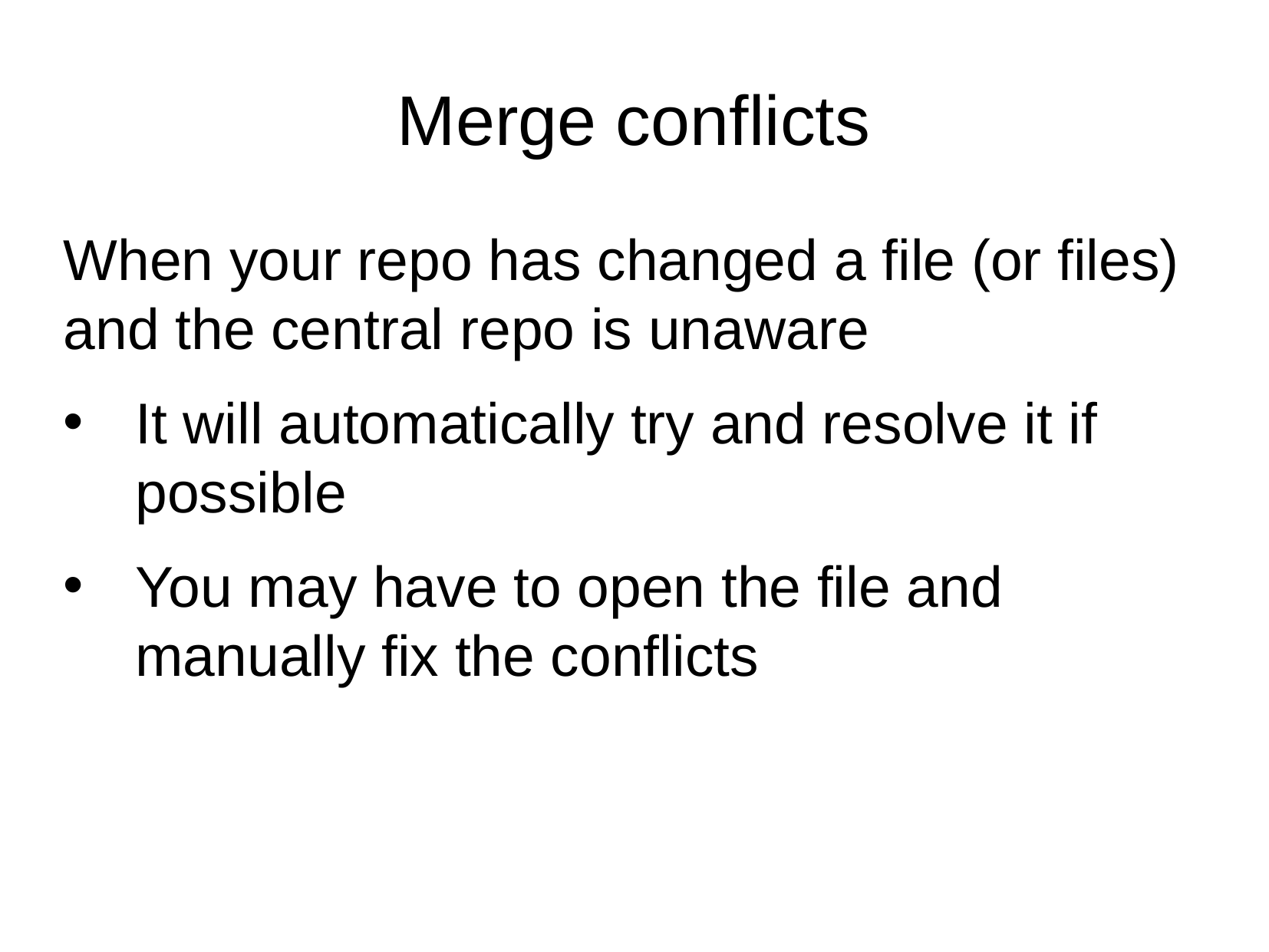

# Merge conflicts
When your repo has changed a file (or files) and the central repo is unaware
It will automatically try and resolve it if possible
You may have to open the file and manually fix the conflicts